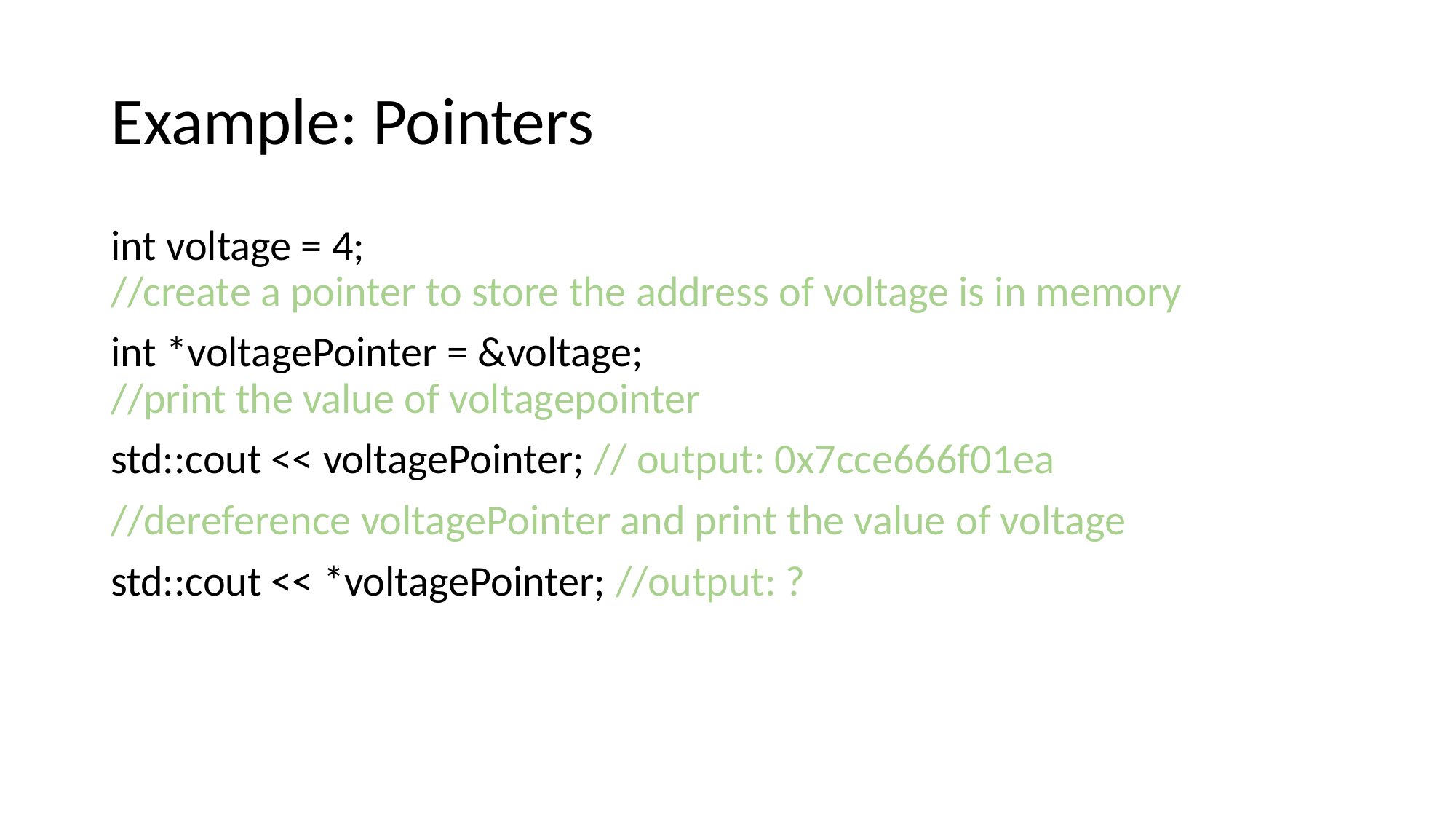

# Example: Pointers
int voltage = 4;
//create a pointer to store the address of voltage is in memory
int *voltagePointer = &voltage;
//print the value of voltagepointer
std::cout << voltagePointer; // output: 0x7cce666f01ea
//dereference voltagePointer and print the value of voltage
std::cout << *voltagePointer; //output: ?